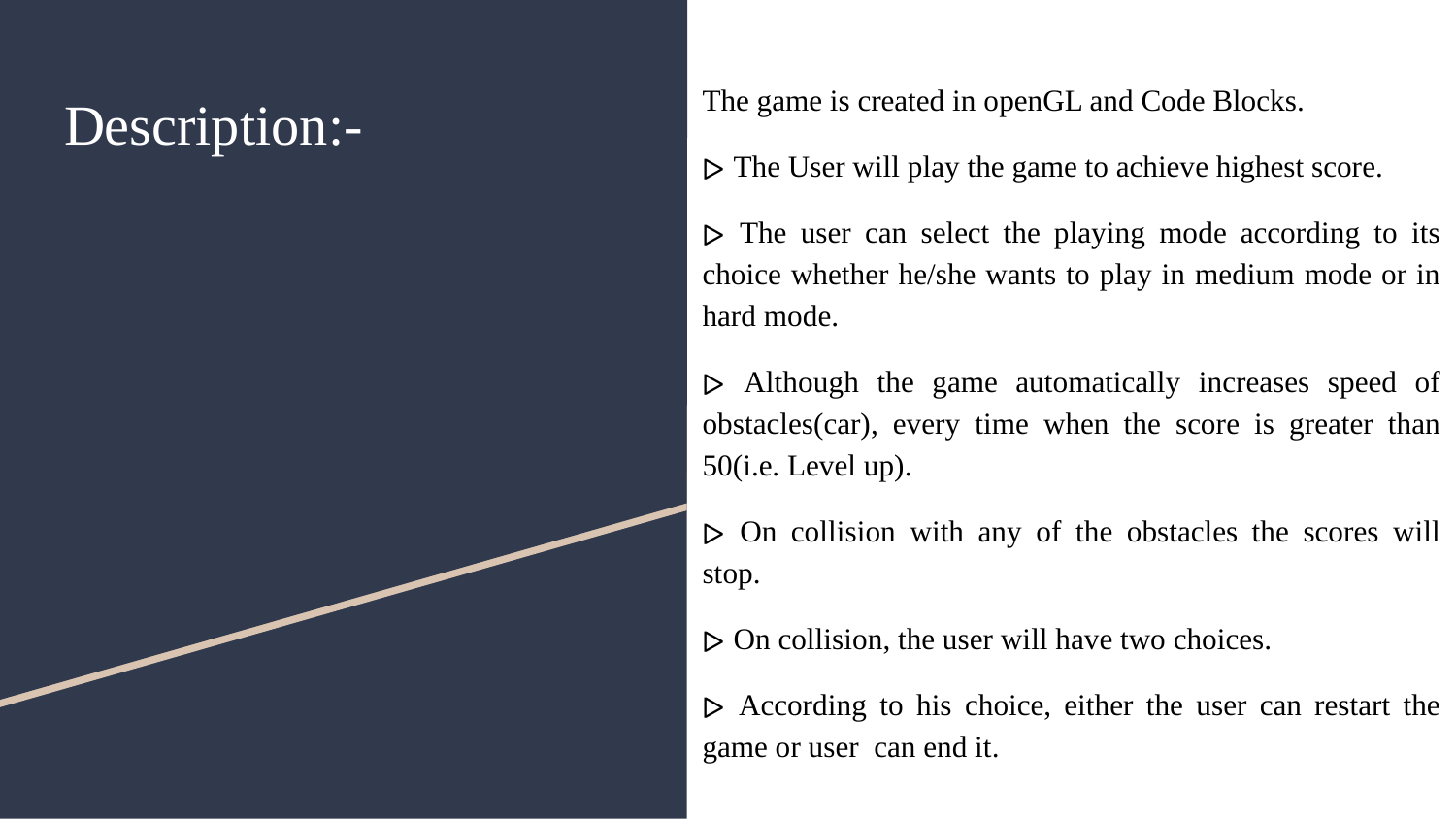

The game is created in openGL and Code Blocks.
⊳ The User will play the game to achieve highest score.
⊳ The user can select the playing mode according to its choice whether he/she wants to play in medium mode or in hard mode.
⊳ Although the game automatically increases speed of obstacles(car), every time when the score is greater than 50(i.e. Level up).
⊳ On collision with any of the obstacles the scores will stop.
⊳ On collision, the user will have two choices.
⊳ According to his choice, either the user can restart the game or user  can end it.
# Description:-